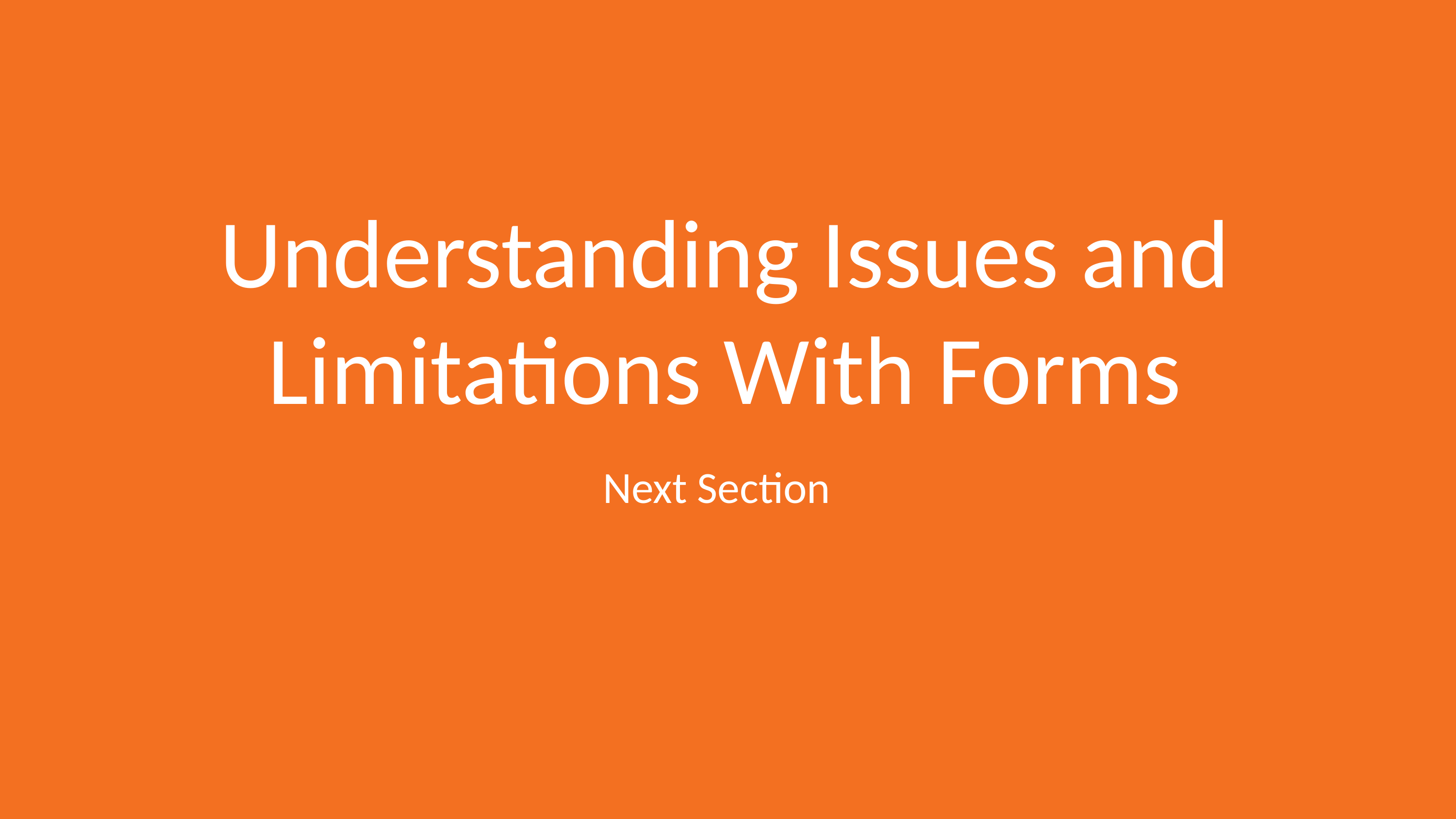

# Understanding Issues and Limitations With Forms
Next Section